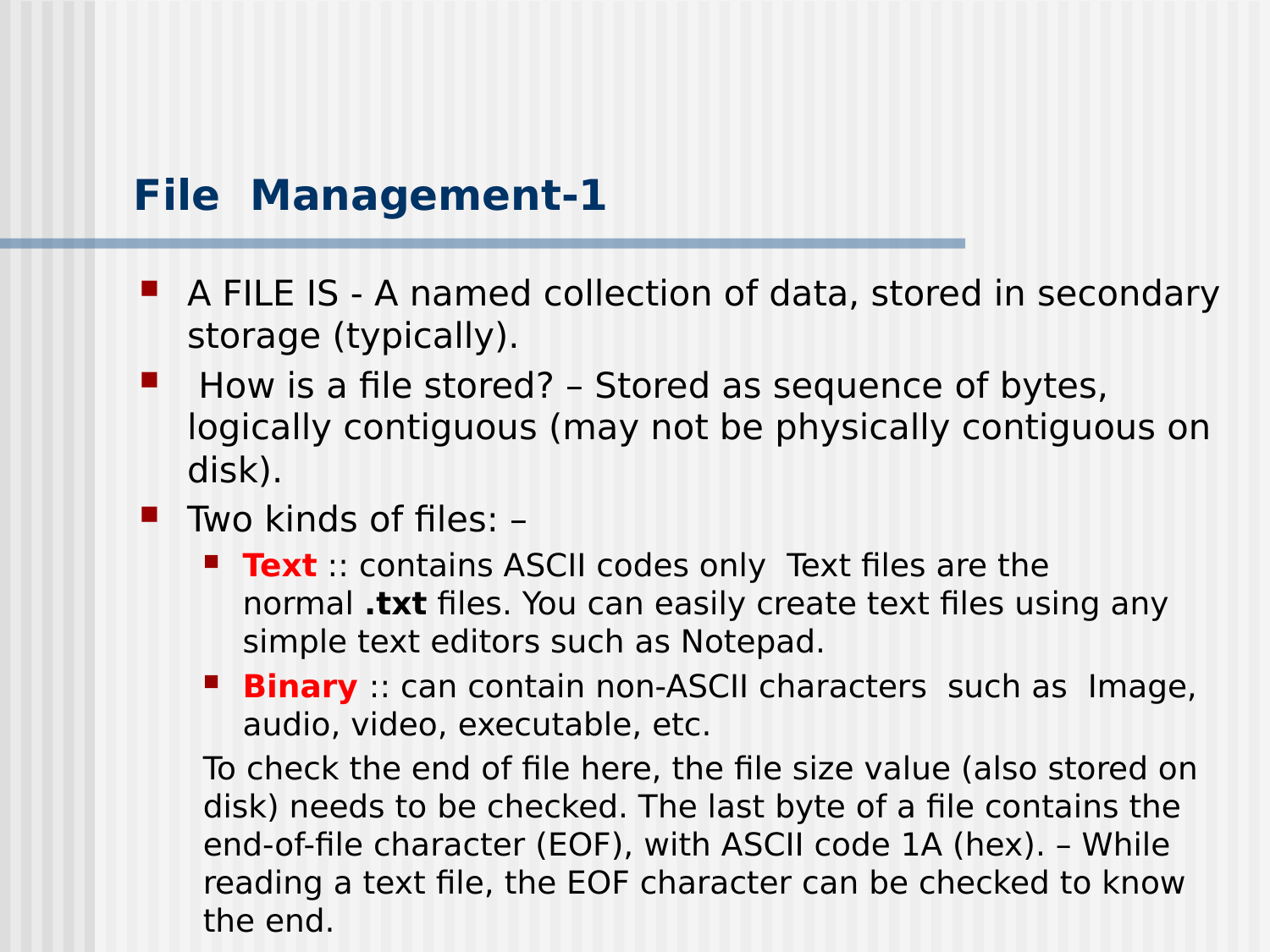

# File  Management-1
A FILE IS - A named collection of data, stored in secondary storage (typically).
 How is a file stored? – Stored as sequence of bytes, logically contiguous (may not be physically contiguous on disk).
Two kinds of files: –
Text :: contains ASCII codes only  Text files are the normal .txt files. You can easily create text files using any simple text editors such as Notepad.
Binary :: can contain non-ASCII characters  such as  Image, audio, video, executable, etc.
To check the end of file here, the file size value (also stored on disk) needs to be checked. The last byte of a file contains the end-of-file character (EOF), with ASCII code 1A (hex). – While reading a text file, the EOF character can be checked to know the end.